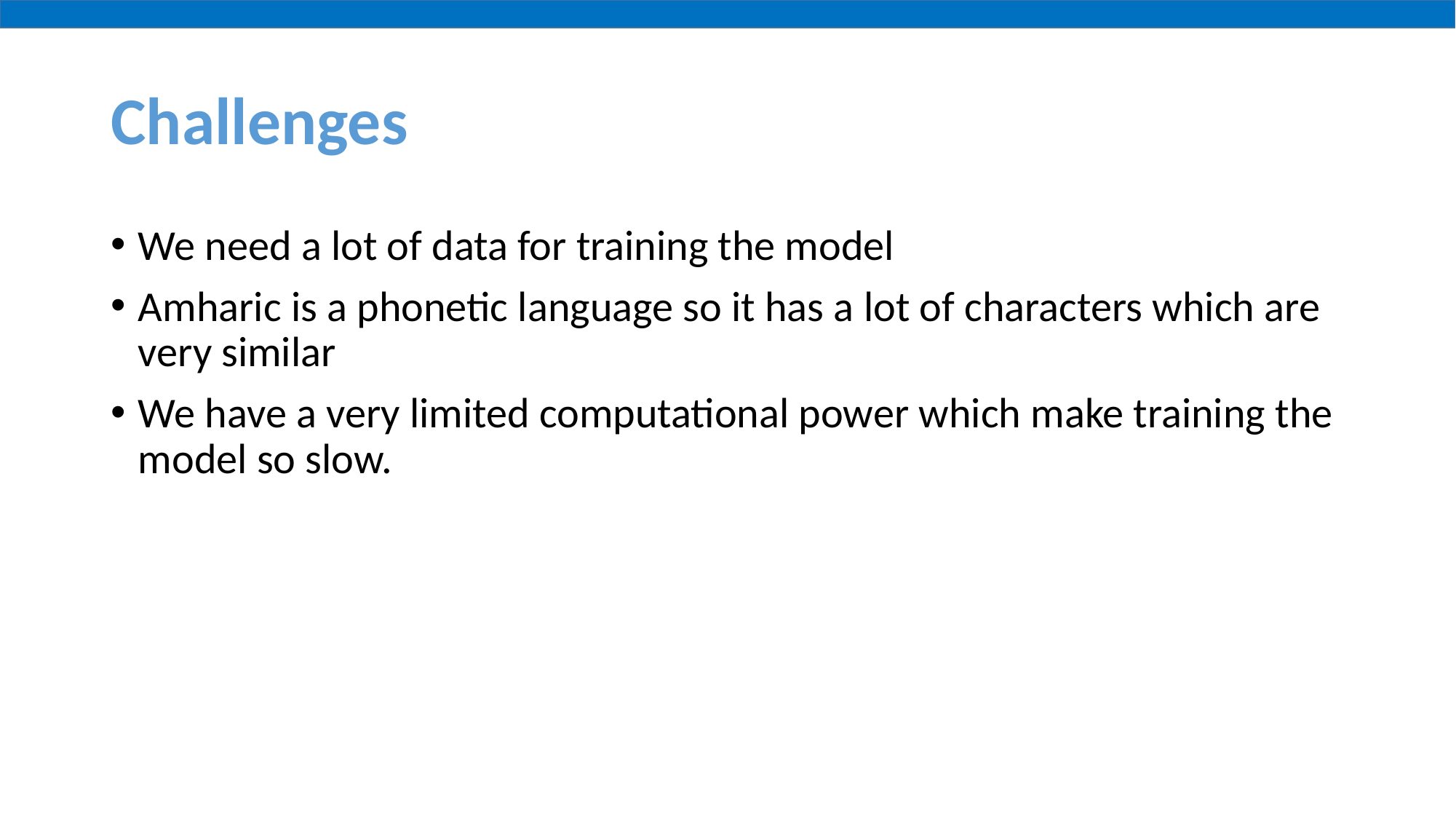

# Challenges
We need a lot of data for training the model
Amharic is a phonetic language so it has a lot of characters which are very similar
We have a very limited computational power which make training the model so slow.